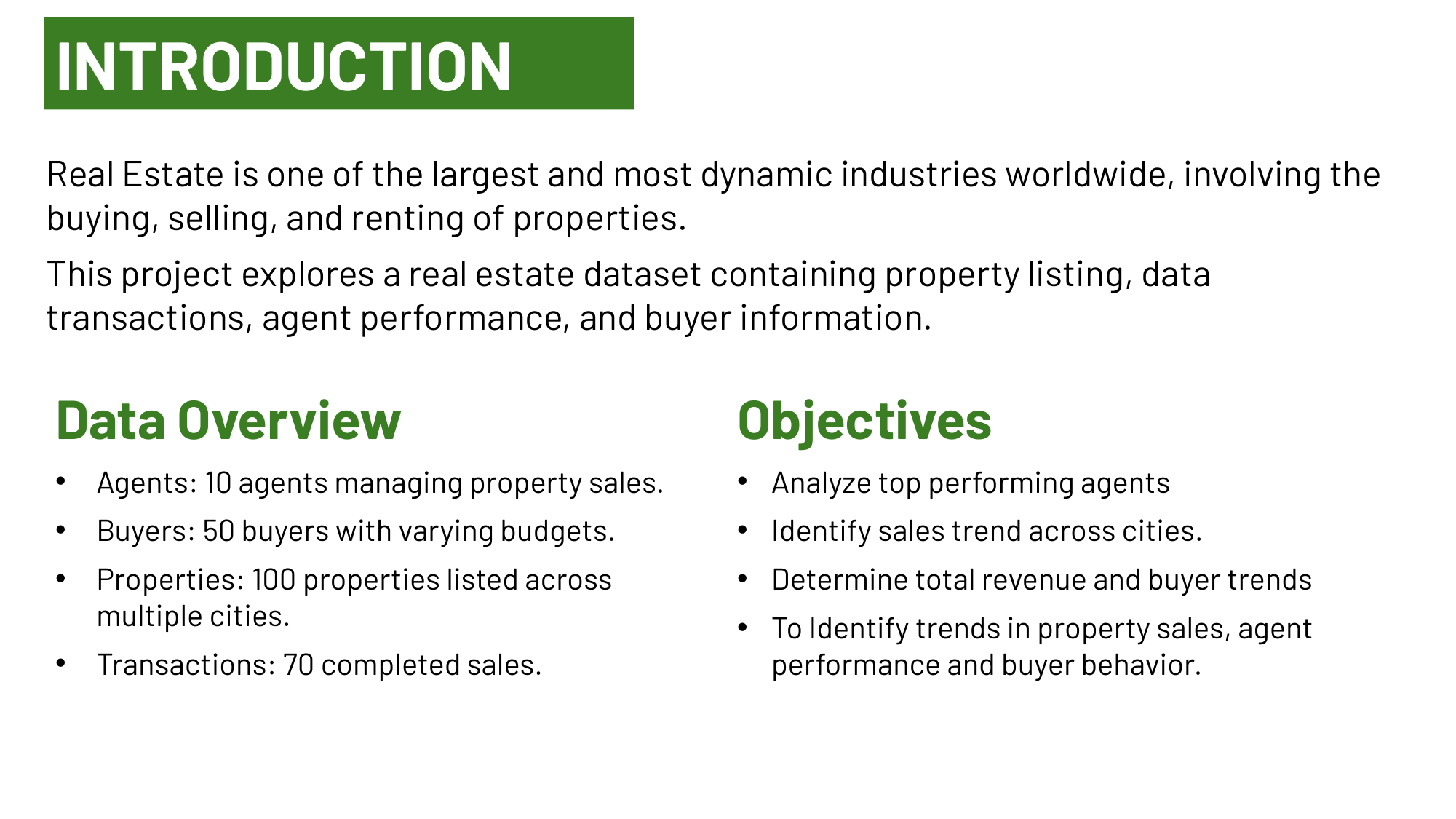

INTRODUCTION
Real Estate is one of the largest and most dynamic industries worldwide, involving the buying, selling, and renting of properties.
This project explores a real estate dataset containing property listing, data transactions, agent performance, and buyer information.
Data Overview
Agents: 10 agents managing property sales.
Buyers: 50 buyers with varying budgets.
Properties: 100 properties listed across multiple cities.
Transactions: 70 completed sales.

Objectives
Analyze top performing agents
Identify sales trend across cities.
Determine total revenue and buyer trends
To Identify trends in property sales, agent performance and buyer behavior.